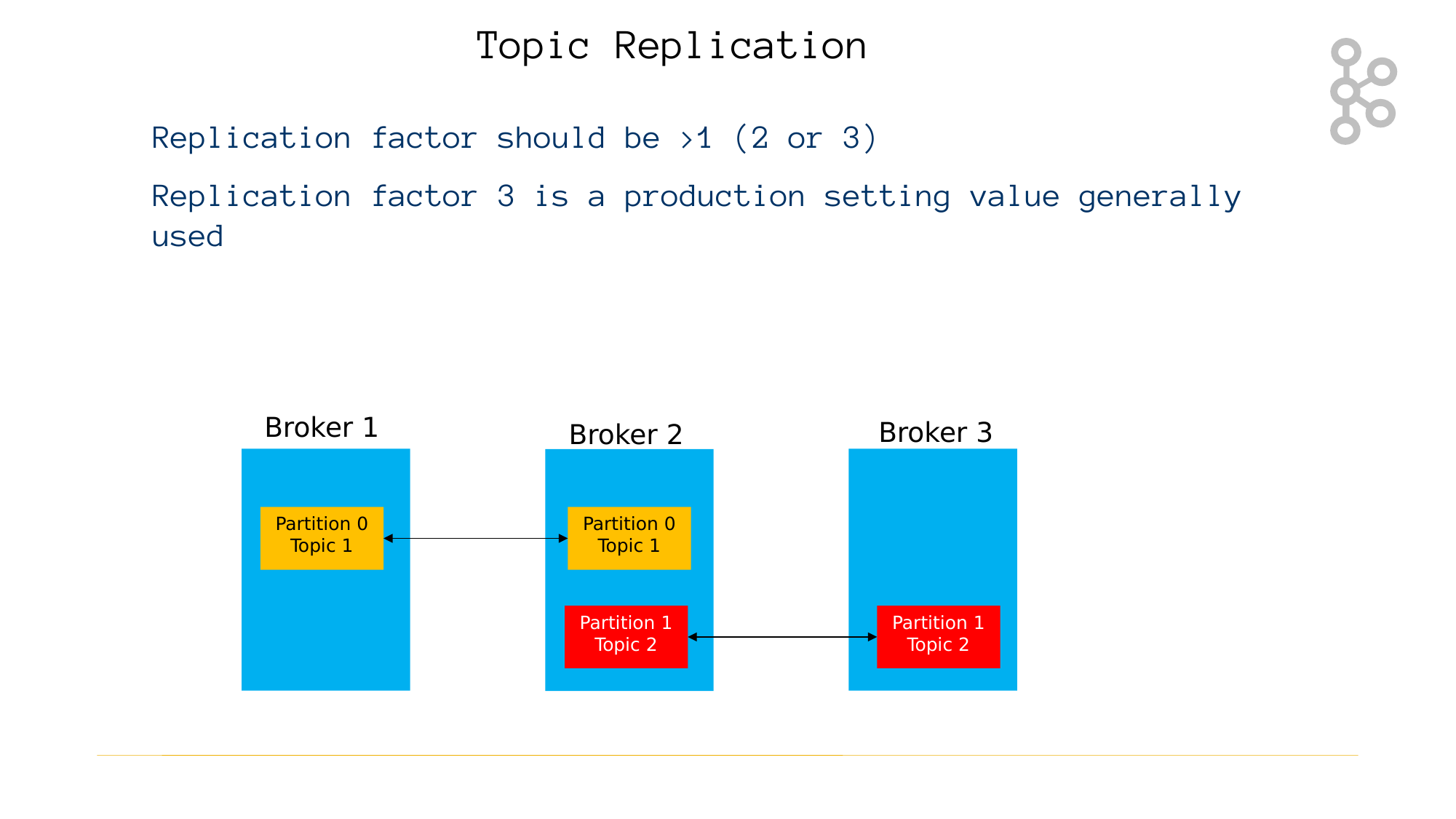

Topic Replication

Replication factor should be >1 (2 or 3)
Replication factor 3 is a production setting value generally used
Broker 1
Broker 3
Broker 2

Partition 0
Topic 1
Partition 0
Topic 1
Partition 1
Topic 2
Partition 1
Topic 2